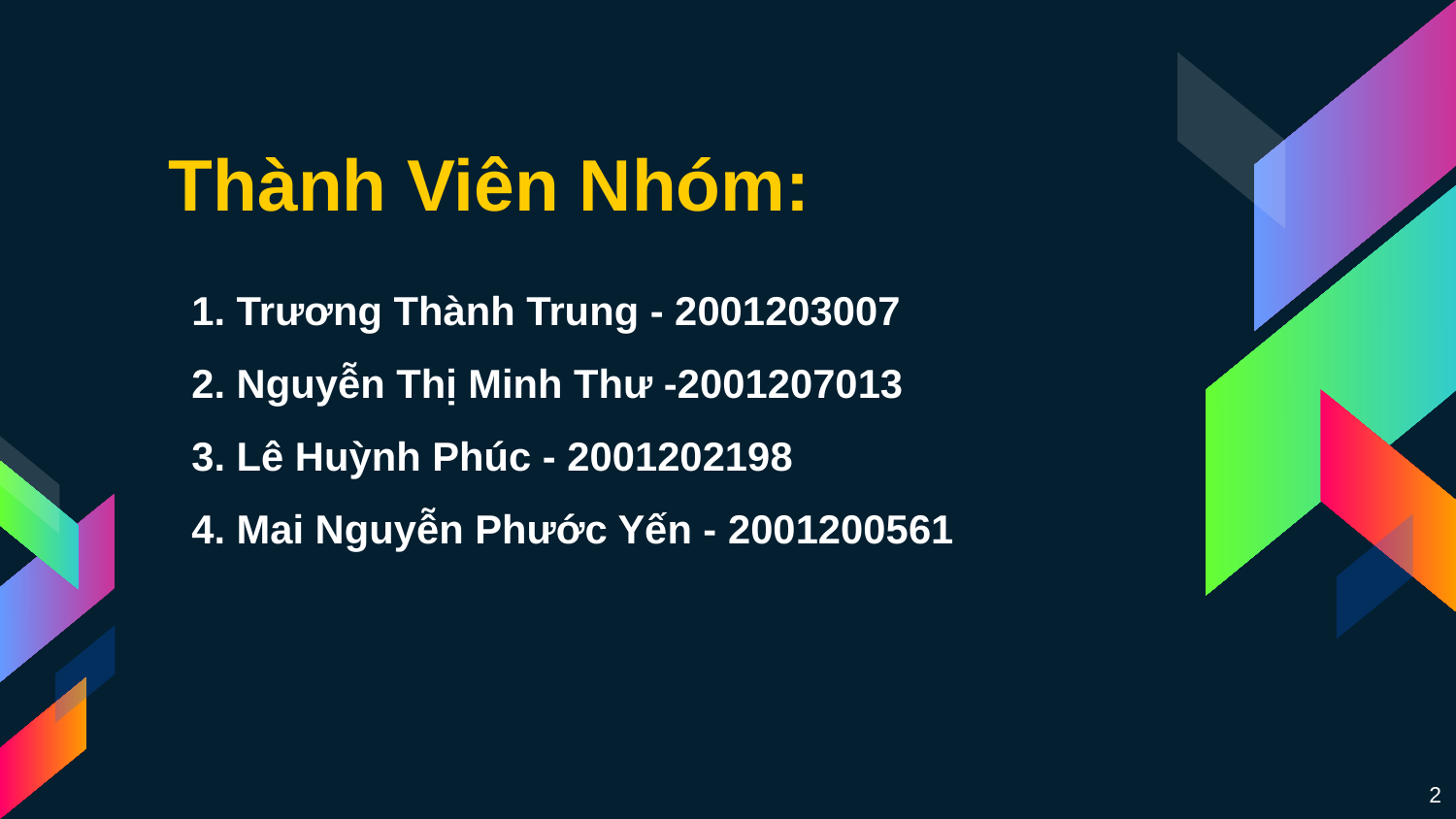

Thành Viên Nhóm:
# 1. Trương Thành Trung - 2001203007 2. Nguyễn Thị Minh Thư -2001207013 3. Lê Huỳnh Phúc - 2001202198 4. Mai Nguyễn Phước Yến - 2001200561
2